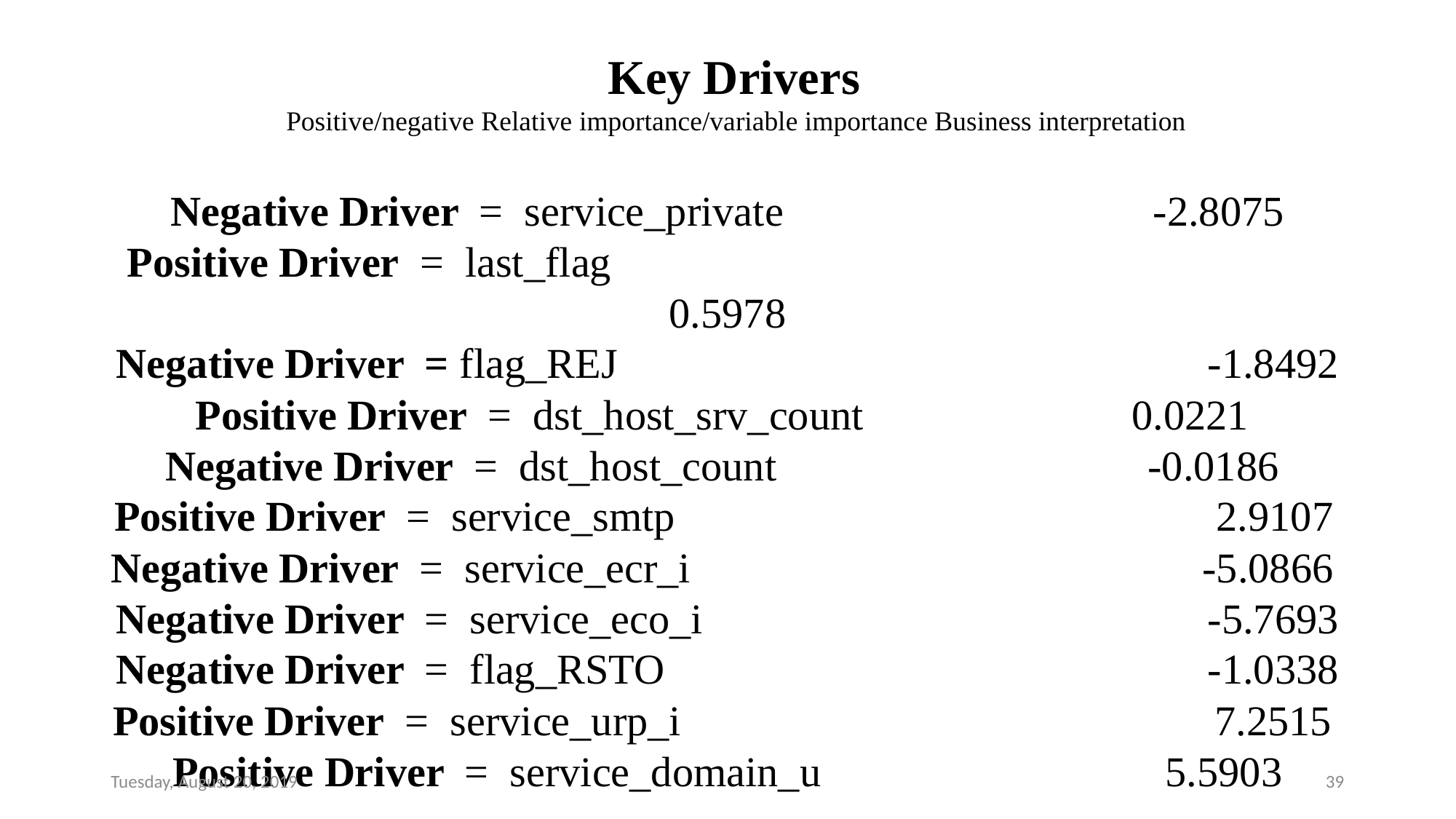

Key Drivers
Positive/negative Relative importance/variable importance Business interpretation
Negative Driver  =  service_private 				-2.8075
Positive Driver  =  last_flag					 		 0.5978
Negative Driver  = flag_REJ						-1.8492
Positive Driver  =  dst_host_srv_count		      0.0221
Negative Driver  =  dst_host_count 				-0.0186
Positive Driver  =  service_smtp 				  	 2.9107
Negative Driver  =  service_ecr_i 					-5.0866
Negative Driver  =  service_eco_i 					-5.7693
Negative Driver  =  flag_RSTO					-1.0338
Positive Driver  =  service_urp_i 				  	 7.2515
Positive Driver  =  service_domain_u				 5.5903
Tuesday, August 20, 2019
39